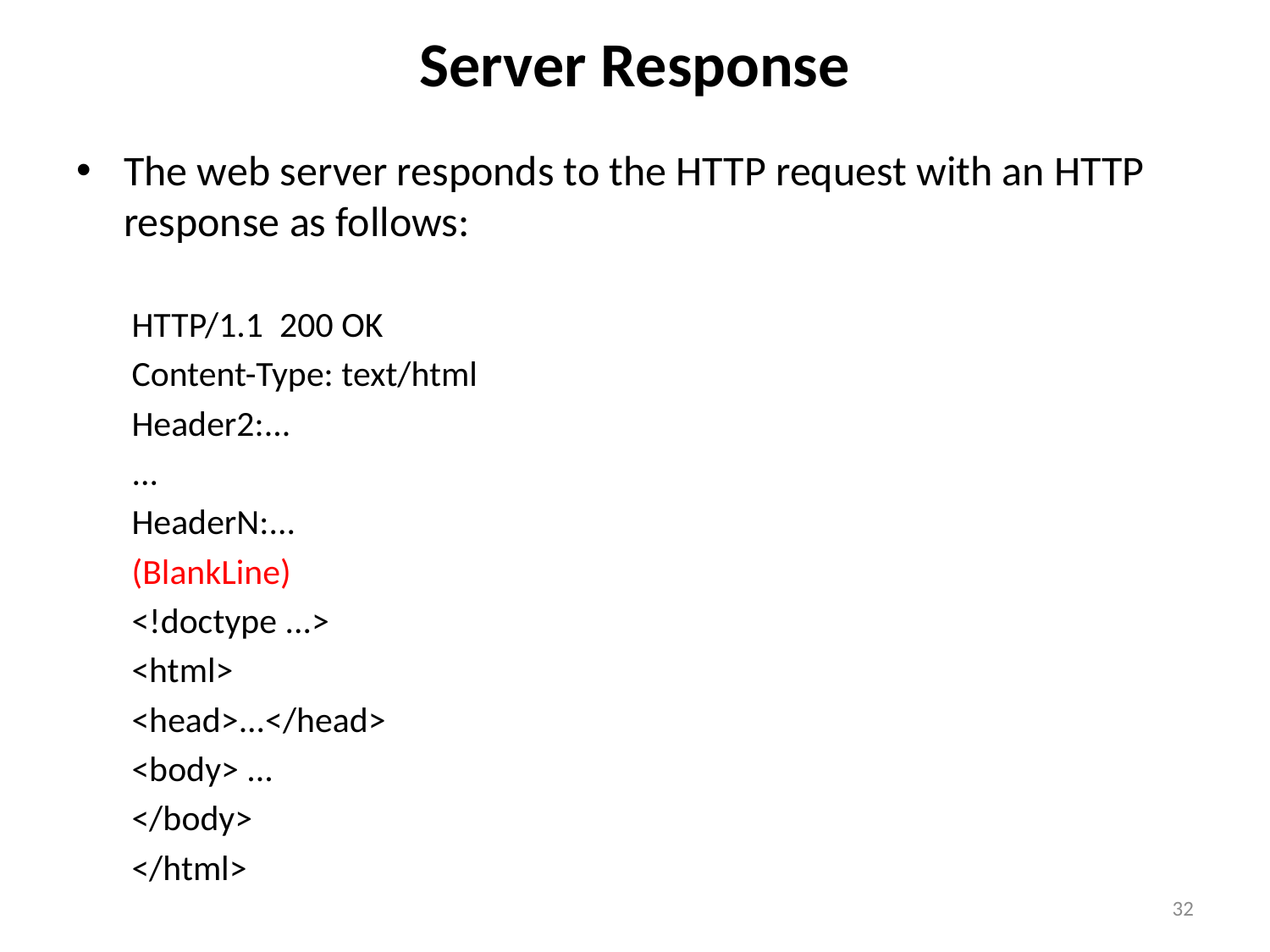

# Server Response
The web server responds to the HTTP request with an HTTP response as follows:

HTTP/1.1  200 OK
Content-Type: text/html
Header2:...
...
HeaderN:...
(BlankLine)
<!doctype ...>
<html>
<head>...</head>
<body> ...
</body>
</html>
32